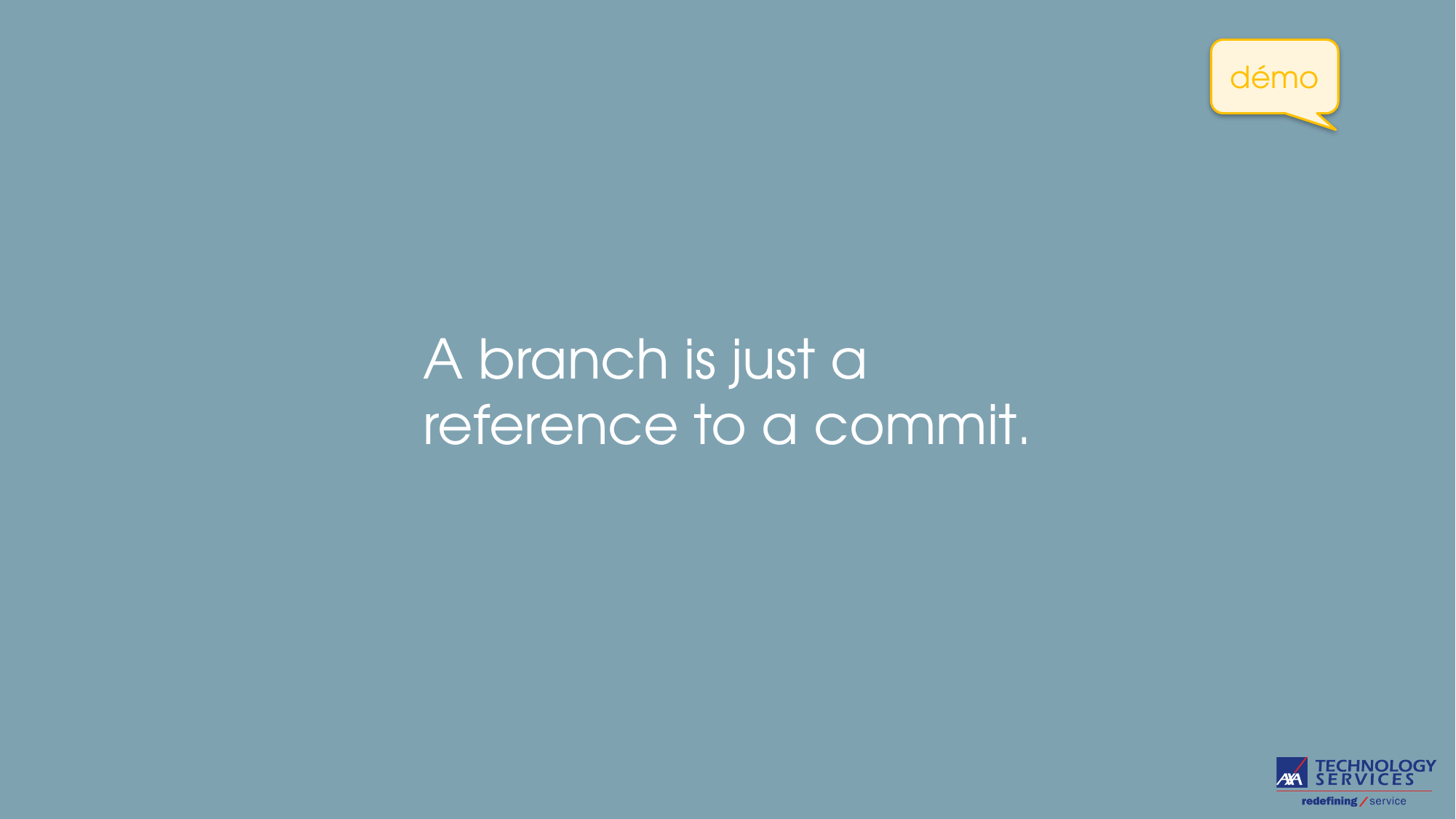

démo
# A branch is just a reference to a commit.